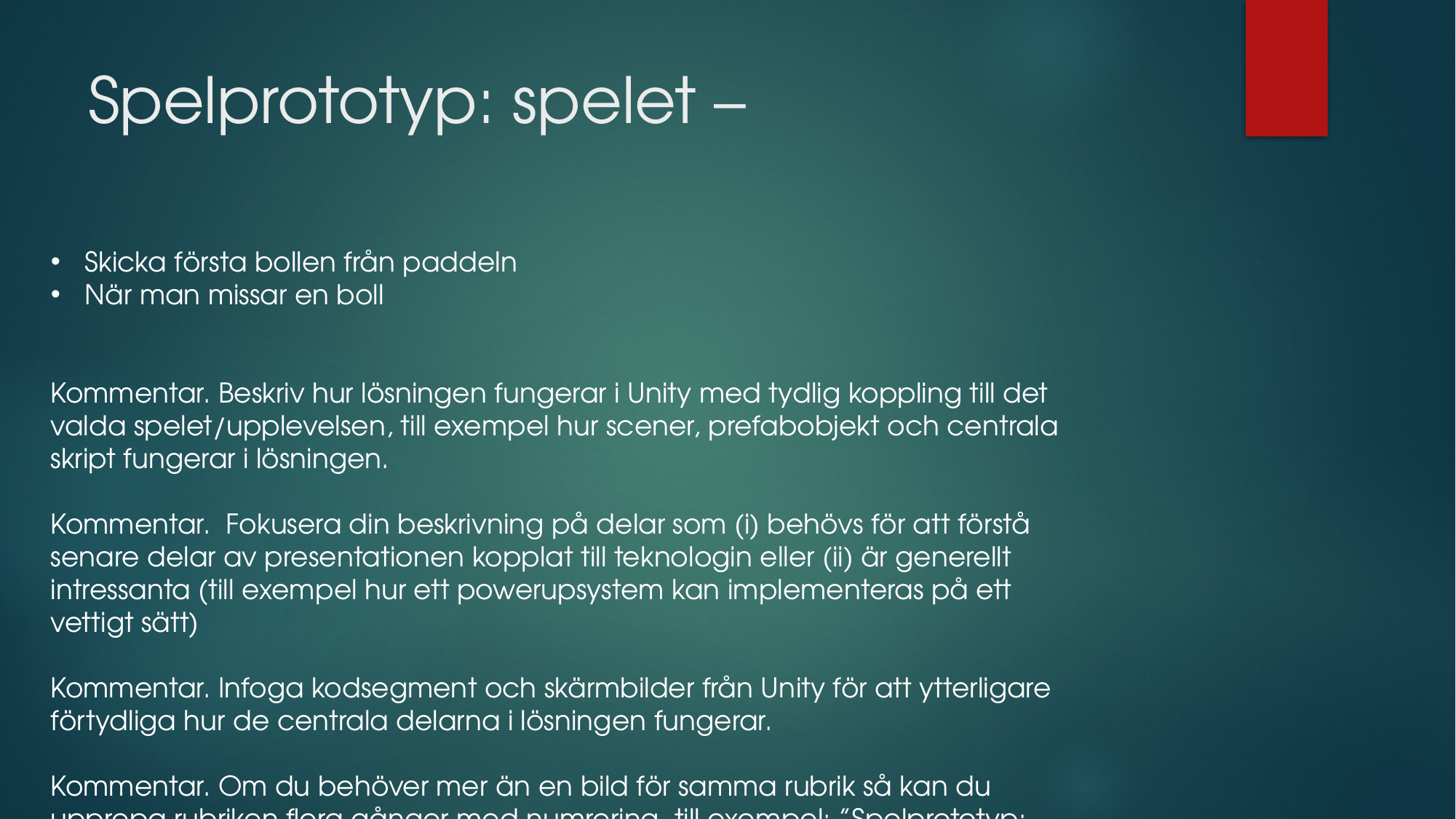

# Spelprototyp: spelet –
Skicka första bollen från paddeln
När man missar en boll

Kommentar. Beskriv hur lösningen fungerar i Unity med tydlig koppling till det valda spelet/upplevelsen, till exempel hur scener, prefabobjekt och centrala skript fungerar i lösningen.

Kommentar.  Fokusera din beskrivning på delar som (i) behövs för att förstå senare delar av presentationen kopplat till teknologin eller (ii) är generellt intressanta (till exempel hur ett powerupsystem kan implementeras på ett vettigt sätt)

Kommentar. Infoga kodsegment och skärmbilder från Unity för att ytterligare förtydliga hur de centrala delarna i lösningen fungerar.

Kommentar. Om du behöver mer än en bild för samma rubrik så kan du upprepa rubriken flera gånger med numrering, till exempel: ”Spelprototyp: spelet (1 av 3)”, ” Spelprototyp: spelet (2 av 3)” och ” Spelprototyp: spelet (3 av 3)”